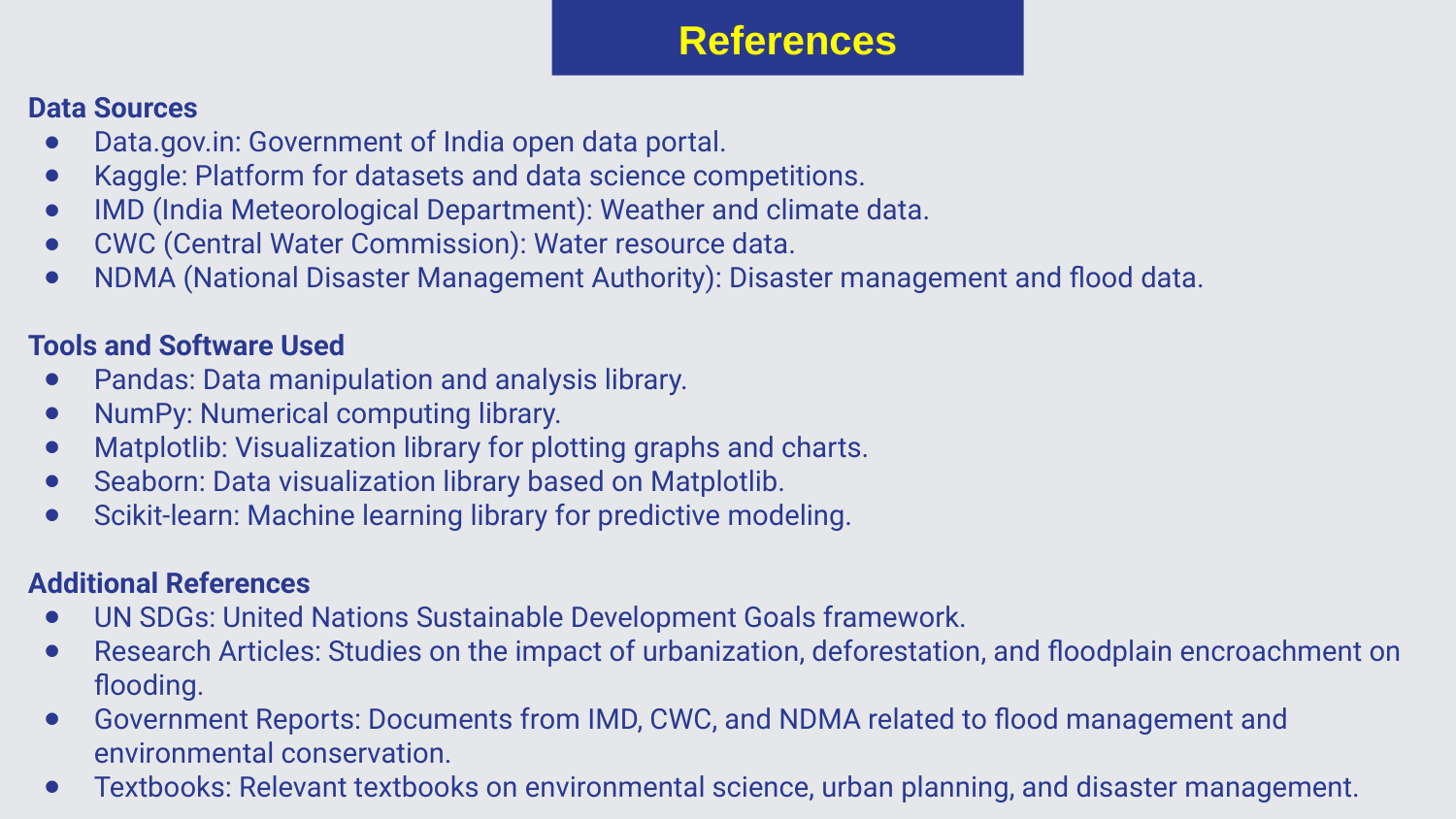

References
 Data Sources
Data.gov.in: Government of India open data portal.
Kaggle: Platform for datasets and data science competitions.
IMD (India Meteorological Department): Weather and climate data.
CWC (Central Water Commission): Water resource data.
NDMA (National Disaster Management Authority): Disaster management and flood data.

 Tools and Software Used
Pandas: Data manipulation and analysis library.
NumPy: Numerical computing library.
Matplotlib: Visualization library for plotting graphs and charts.
Seaborn: Data visualization library based on Matplotlib.
Scikit-learn: Machine learning library for predictive modeling.

 Additional References
UN SDGs: United Nations Sustainable Development Goals framework.
Research Articles: Studies on the impact of urbanization, deforestation, and floodplain encroachment on flooding.
Government Reports: Documents from IMD, CWC, and NDMA related to flood management and environmental conservation.
Textbooks: Relevant textbooks on environmental science, urban planning, and disaster management.